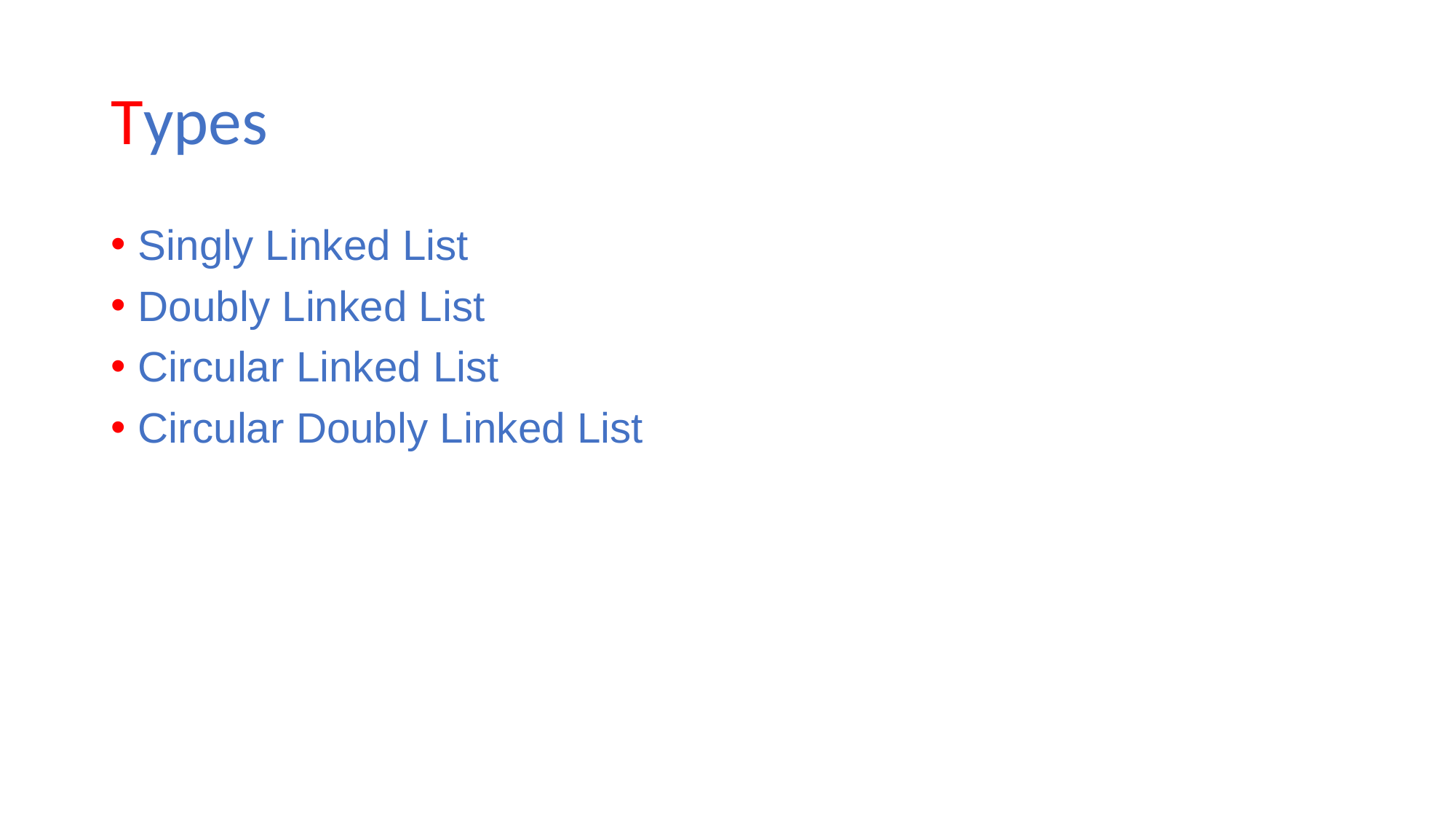

# Types
Singly Linked List
Doubly Linked List
Circular Linked List
Circular Doubly Linked List